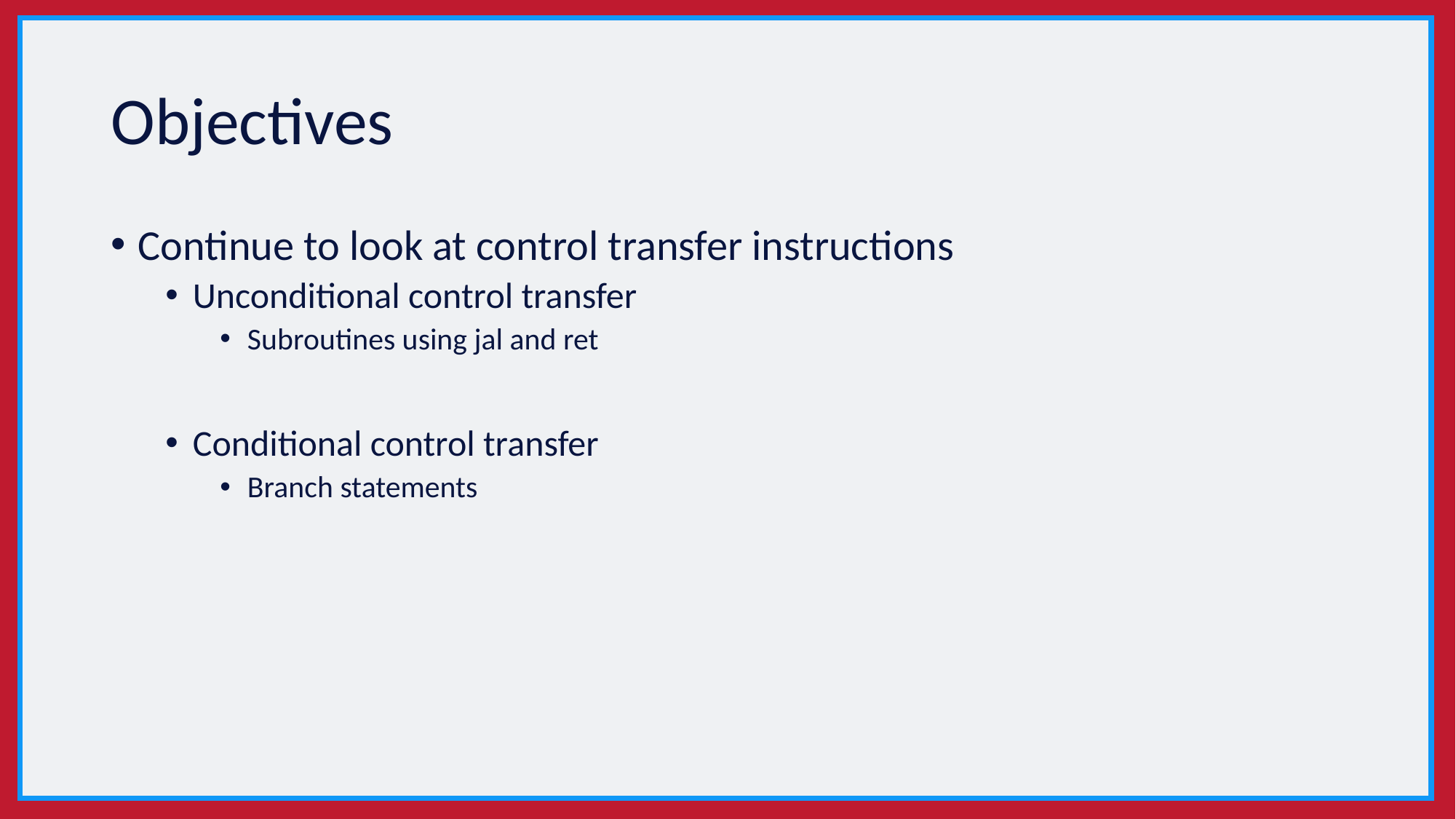

# Objectives
Continue to look at control transfer instructions
Unconditional control transfer
Subroutines using jal and ret

Conditional control transfer
Branch statements